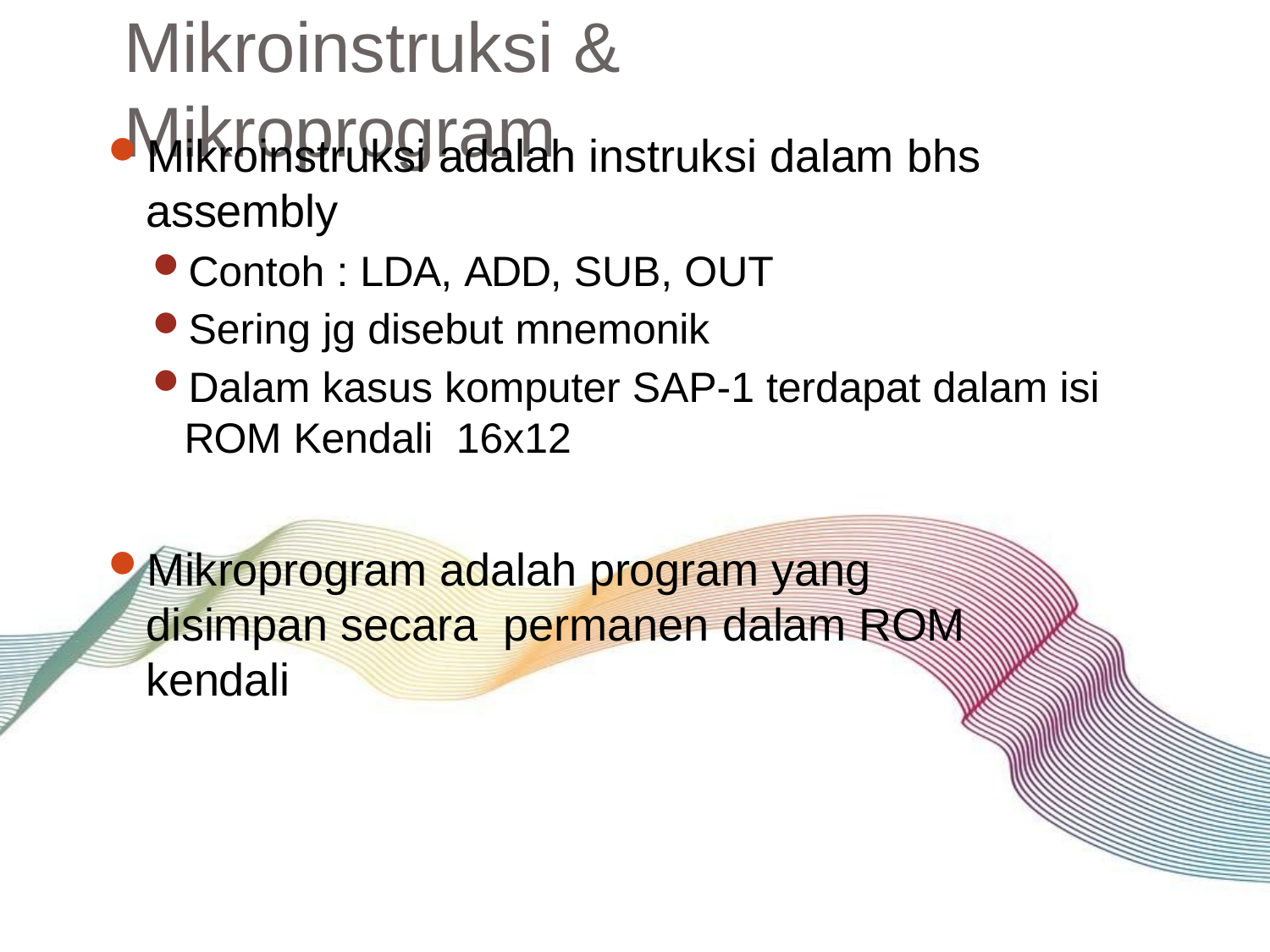

# Mikroinstruksi & Mikroprogram
Mikroinstruksi adalah instruksi dalam bhs assembly
Contoh : LDA, ADD, SUB, OUT
Sering jg disebut mnemonik
Dalam kasus komputer SAP-1 terdapat dalam isi ROM Kendali  16x12

Mikroprogram adalah program yang disimpan secara  permanen dalam ROM kendali